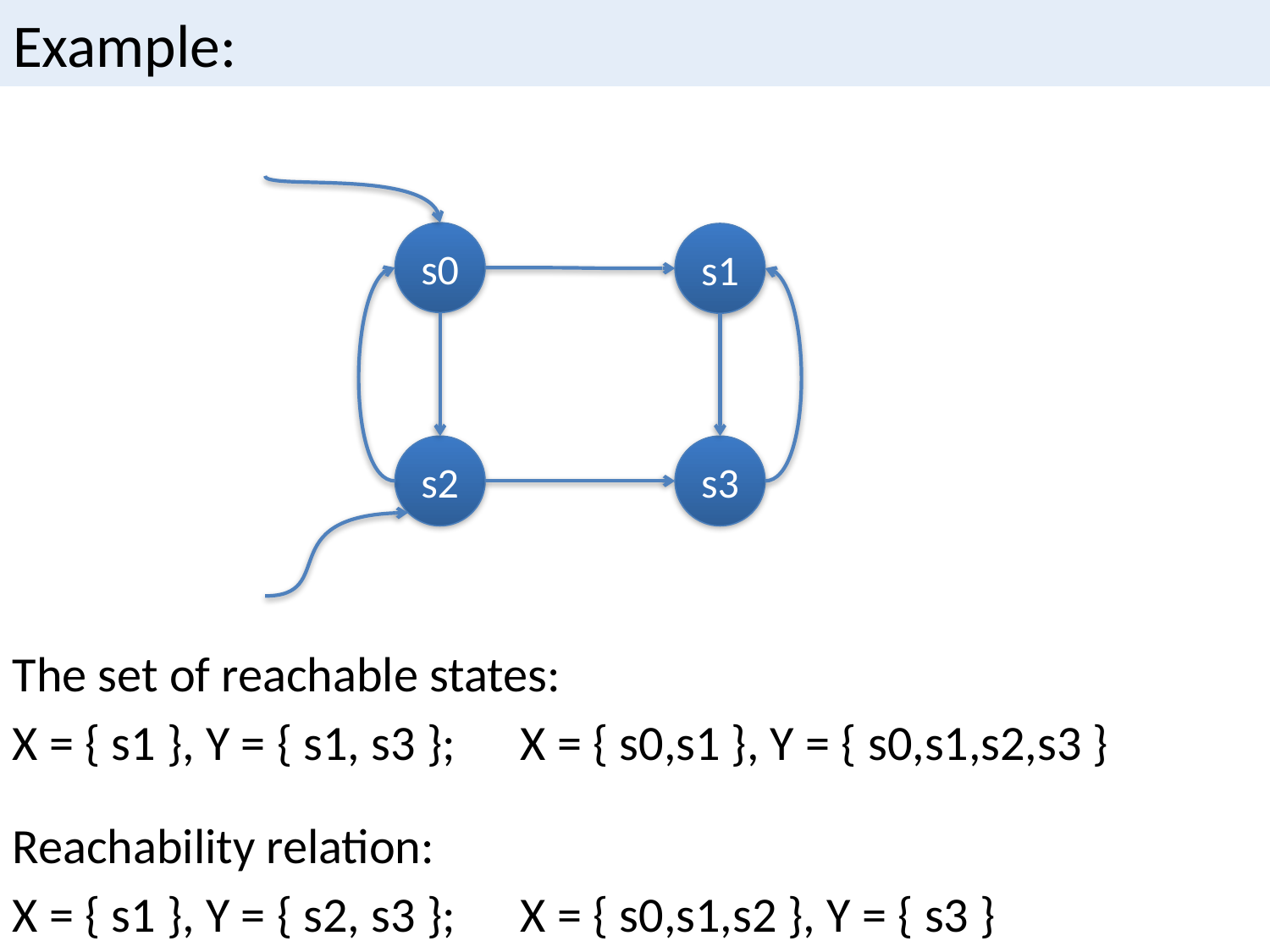

# Example:
s0
s1
s2
s3
The set of reachable states:
X = { s1 }, Y = { s1, s3 };	X = { s0,s1 }, Y = { s0,s1,s2,s3 }
Reachability relation:
X = { s1 }, Y = { s2, s3 };	X = { s0,s1,s2 }, Y = { s3 }